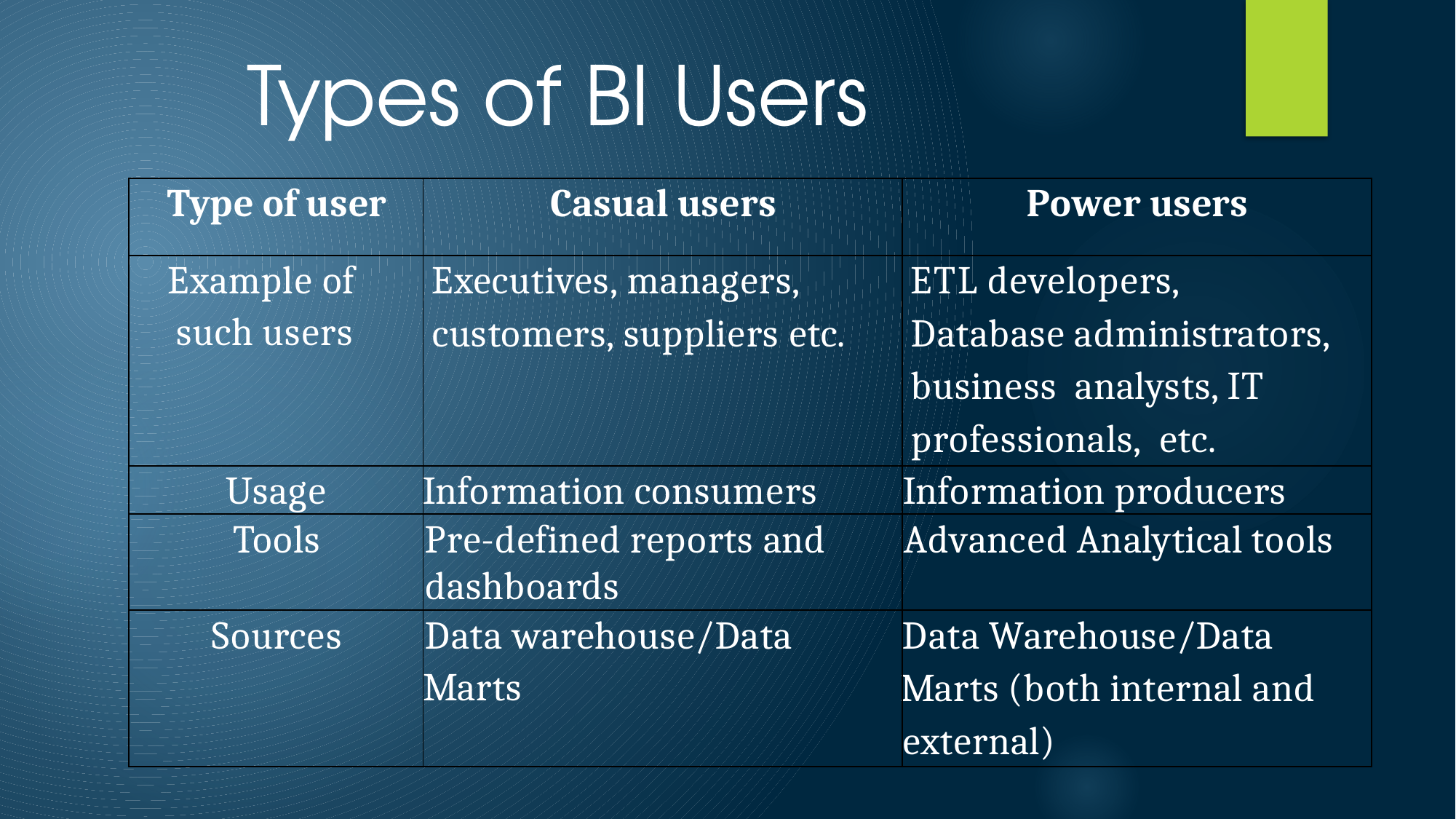

# Types of BI Users
| Type of user | Casual users | Power users |
| --- | --- | --- |
| Example of such users | Executives, managers, customers, suppliers etc. | ETL developers, Database administrators, business analysts, IT professionals, etc. |
| Usage | Information consumers | Information producers |
| Tools | Pre-defined reports and dashboards | Advanced Analytical tools |
| Sources | Data warehouse/Data Marts | Data Warehouse/Data Marts (both internal and external) |